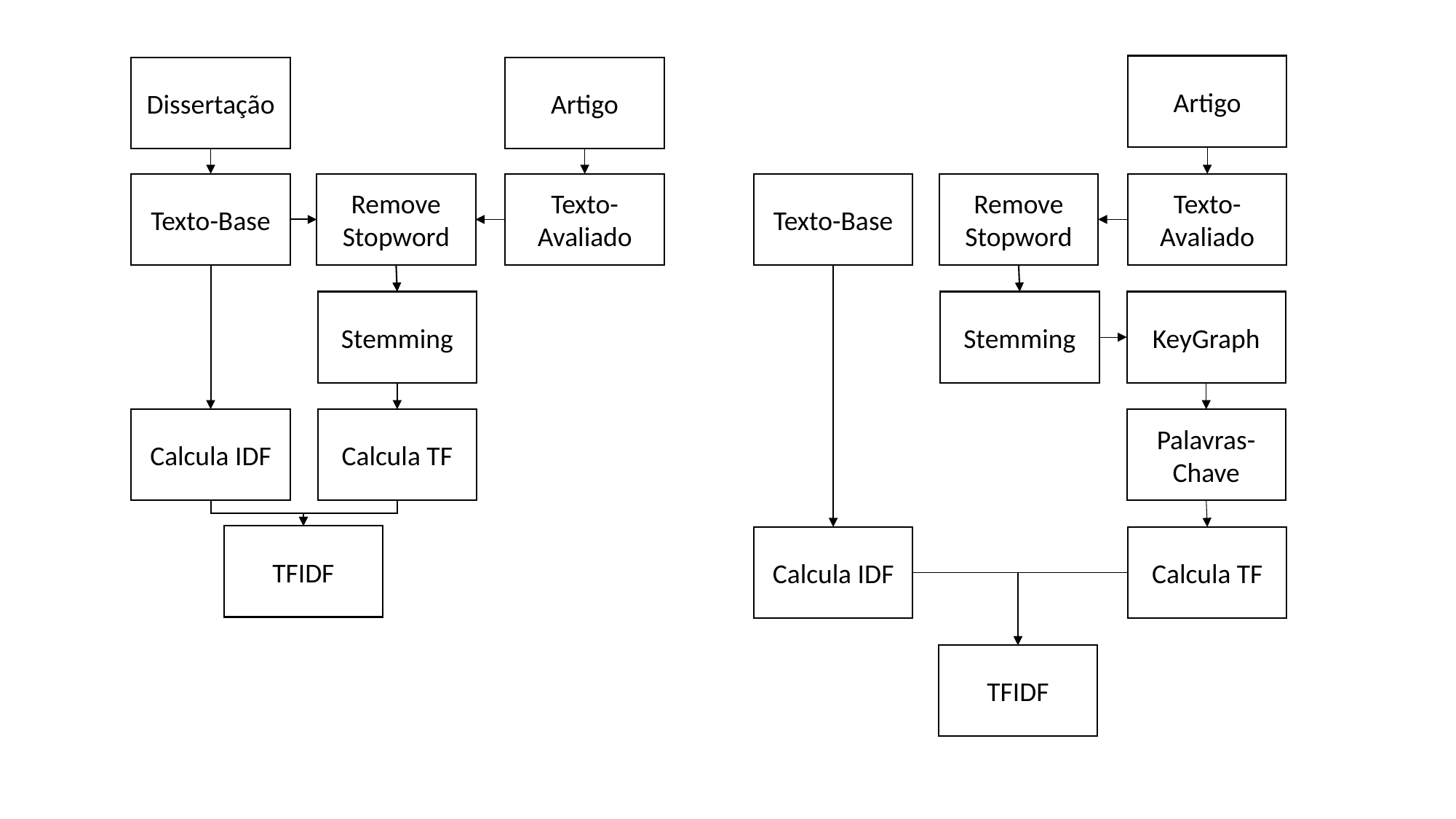

Artigo
Dissertação
Artigo
Texto-Base
Remove Stopword
Texto-Avaliado
Texto-Base
Remove Stopword
Texto-Avaliado
Stemming
Stemming
KeyGraph
Calcula IDF
Calcula TF
Palavras-Chave
TFIDF
Calcula IDF
Calcula TF
TFIDF